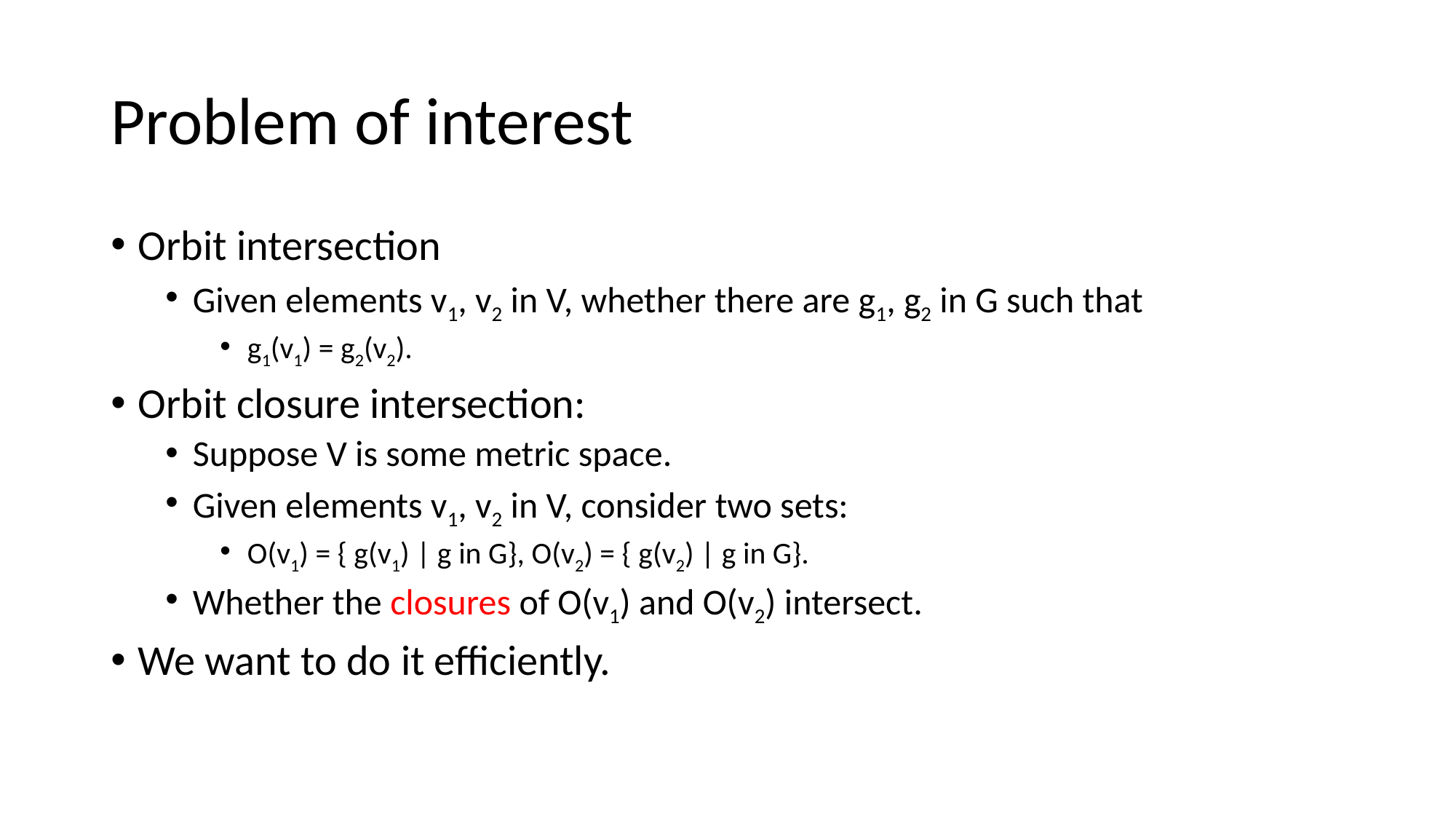

# Problem of interest
Orbit intersection
Given elements v1, v2 in V, whether there are g1, g2 in G such that
g1(v1) = g2(v2).
Orbit closure intersection:
Suppose V is some metric space.
Given elements v1, v2 in V, consider two sets:
O(v1) = { g(v1) | g in G}, O(v2) = { g(v2) | g in G}.
Whether the closures of O(v1) and O(v2) intersect.
We want to do it efficiently.